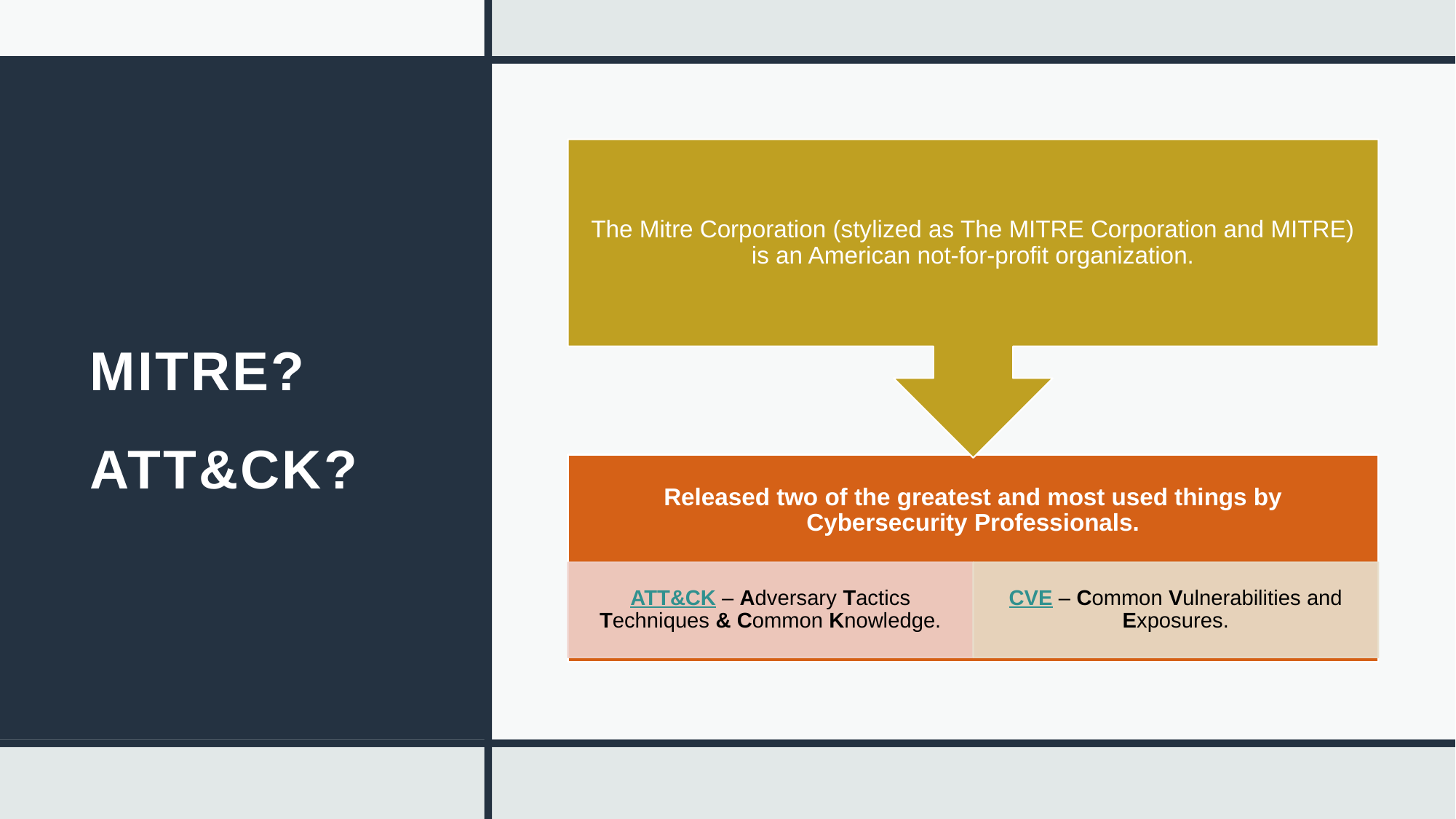

Released two of the greatest and most used things by Cybersecurity Professionals.
ATT&CK – Adversary Tactics Techniques & Common Knowledge.
CVE – Common Vulnerabilities and Exposures.
The Mitre Corporation (stylized as The MITRE Corporation and MITRE) is an American not-for-profit organization.
# MITRE? ATT&CK?